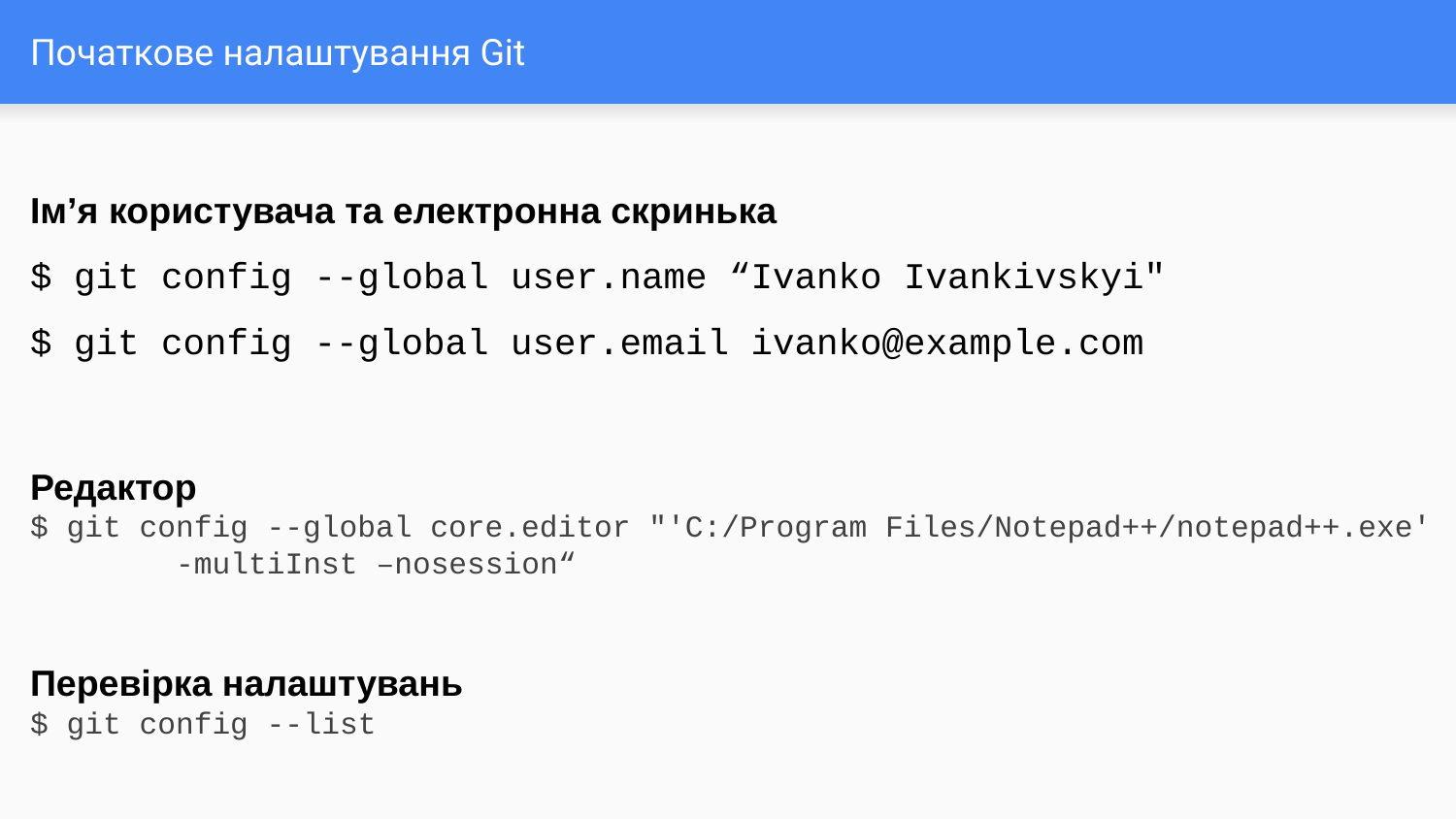

# Початкове налаштування Git

Ім’я користувача та електронна скринька
$ git config --global user.name “Ivanko Ivankivskyi"
$ git config --global user.email ivanko@example.com

Редактор
$ git config --global core.editor "'C:/Program Files/Notepad++/notepad++.exe'
	-multiInst –nosession“

Перевірка налаштувань
$ git config --list